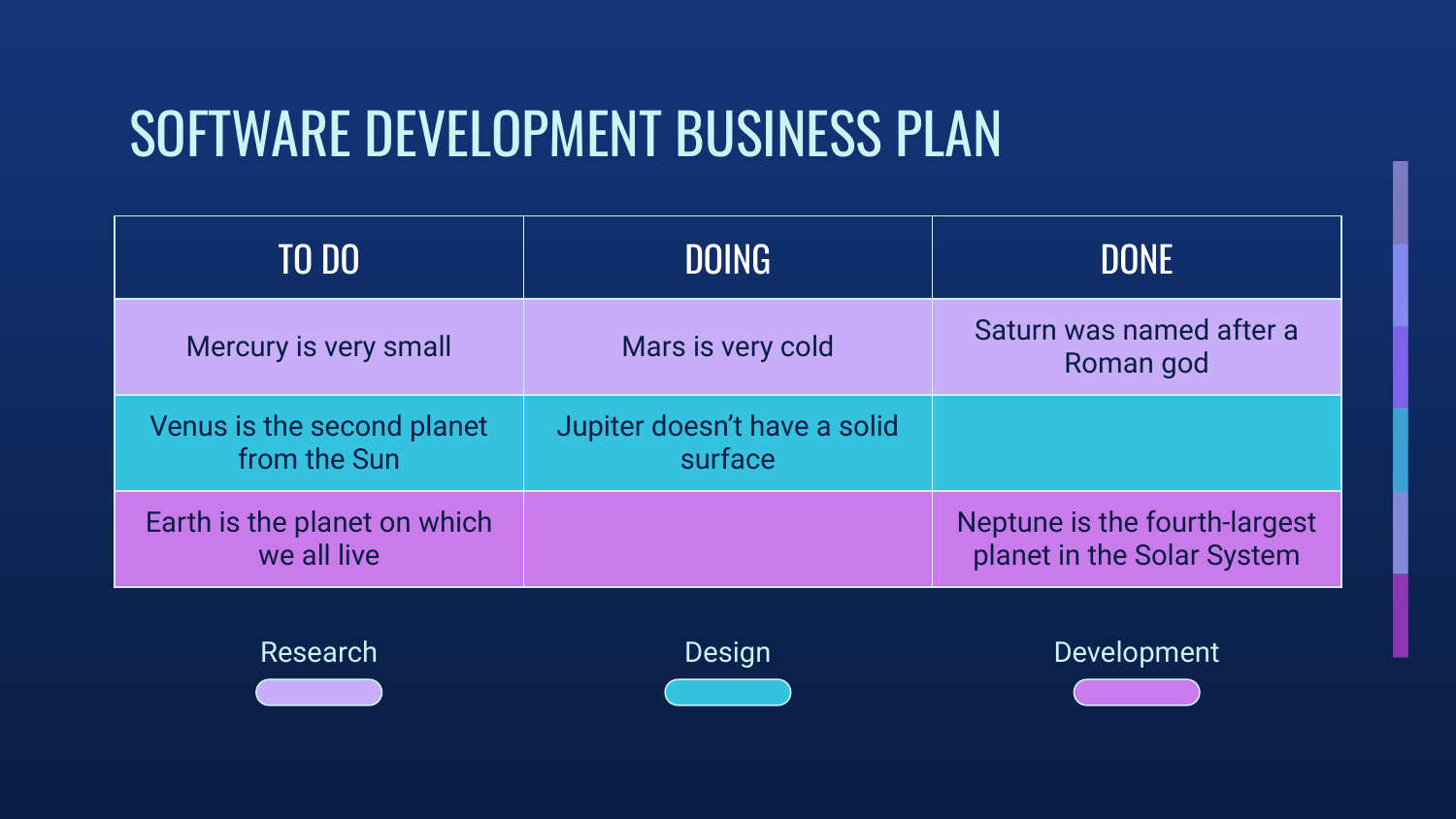

# SOFTWARE DEVELOPMENT BUSINESS PLAN
| TO DO | DOING | DONE |
| --- | --- | --- |
| Mercury is very small | Mars is very cold | Saturn was named after a Roman god |
| Venus is the second planet from the Sun | Jupiter doesn’t have a solid surface |  |
| Earth is the planet on which we all live |  | Neptune is the fourth-largest planet in the Solar System |
Research
Design
Development